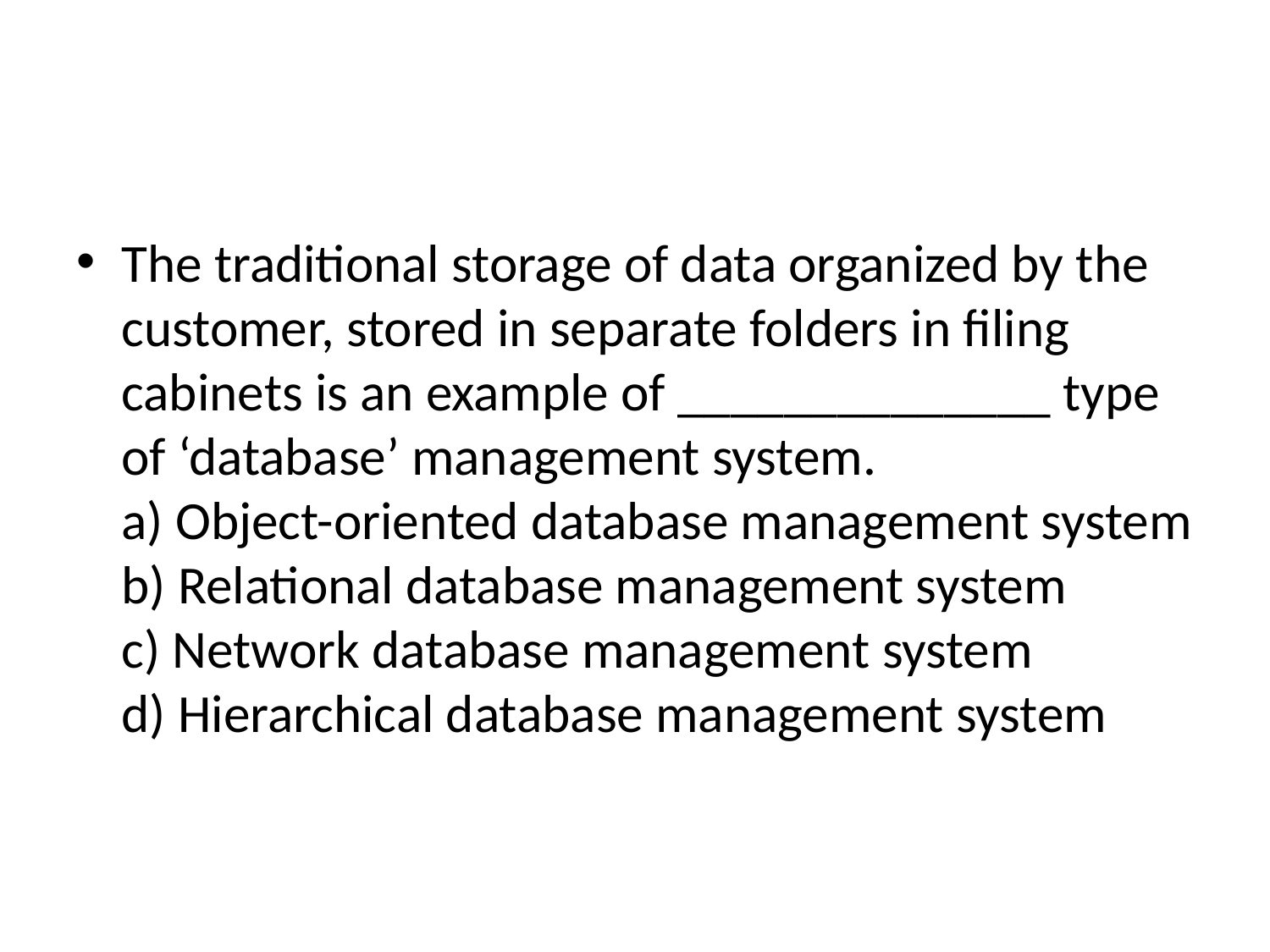

#
The traditional storage of data organized by the customer, stored in separate folders in filing cabinets is an example of ______________ type of ‘database’ management system.
a) Object-oriented database management system
b) Relational database management system
c) Network database management system
d) Hierarchical database management system